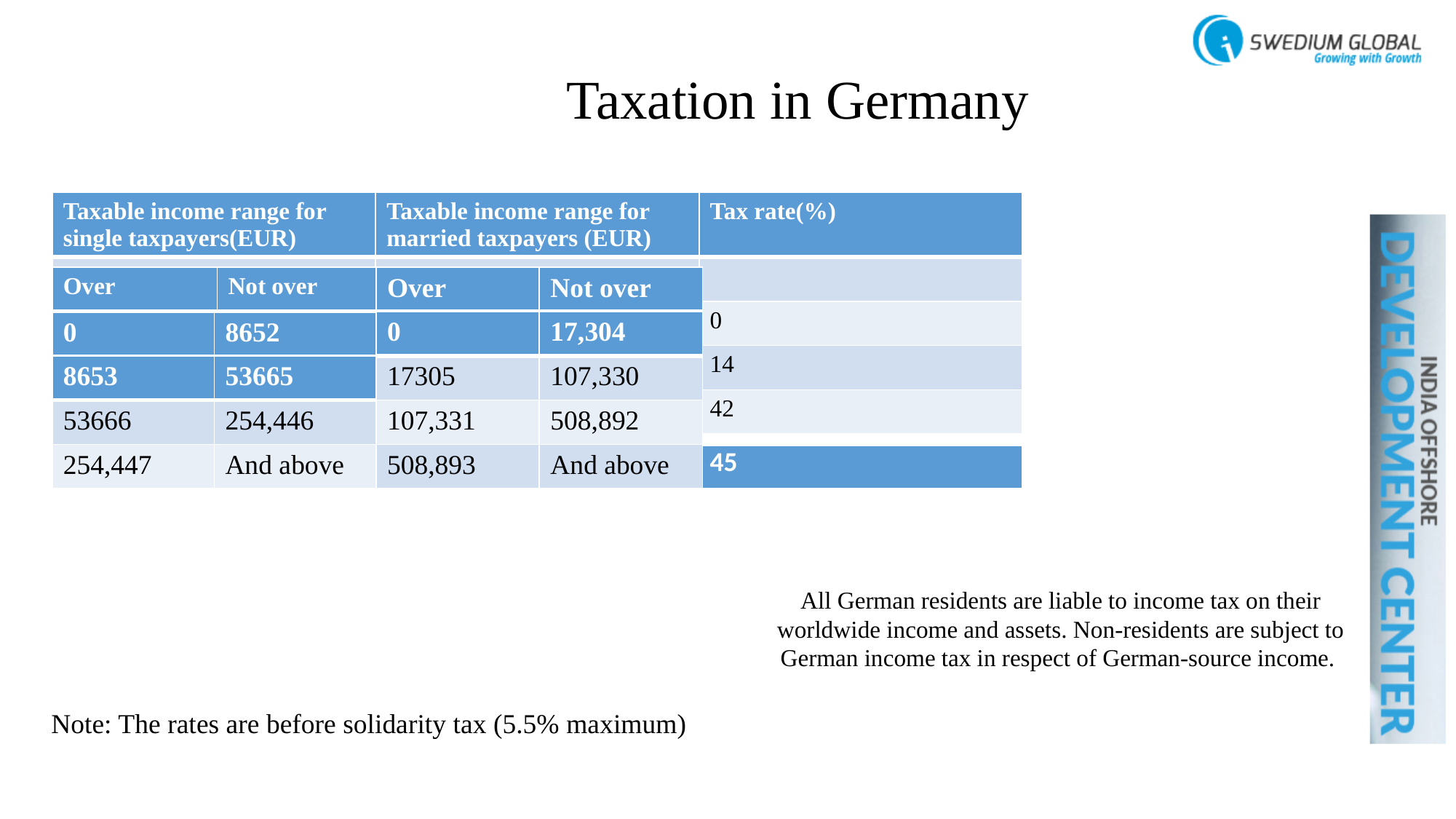

# Taxation in Germany
| Taxable income range for single taxpayers(EUR) | Taxable income range for married taxpayers (EUR) | Tax rate(%) |
| --- | --- | --- |
|  |  |  |
|  |  | 0 |
|  |  | 14 |
|  |  | 42 |
| Over | Not over |
| --- | --- |
| Over | Not over |
| --- | --- |
| 0 | 17,304 |
| --- | --- |
| 17305 | 107,330 |
| 107,331 | 508,892 |
| 508,893 | And above |
| 0 | 8652 |
| --- | --- |
| 8653 | 53665 |
| --- | --- |
| 53666 | 254,446 |
| 254,447 | And above |
|  |  | 45 |
| --- | --- | --- |
All German residents are liable to income tax on their worldwide income and assets. Non-residents are subject to German income tax in respect of German-source income.
Note: The rates are before solidarity tax (5.5% maximum)